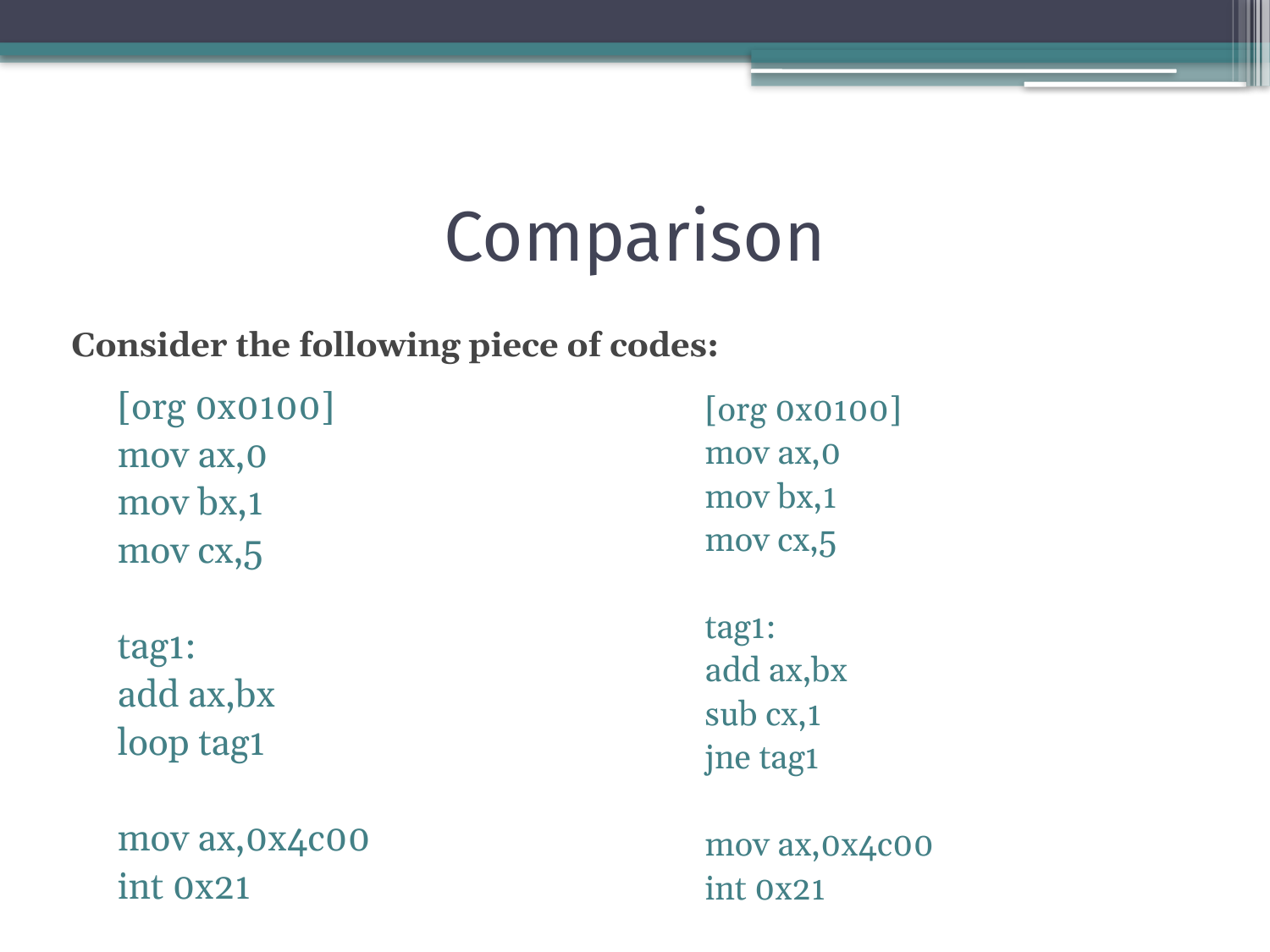

# Comparison
Consider the following piece of codes:
[org 0x0100]
mov ax,0
mov bx,1
mov cx,5

tag1:
add ax,bx
loop tag1

mov ax,0x4c00
int 0x21
[org 0x0100]
mov ax,0
mov bx,1
mov cx,5

tag1:
add ax,bx
sub cx,1
jne tag1

mov ax,0x4c00
int 0x21